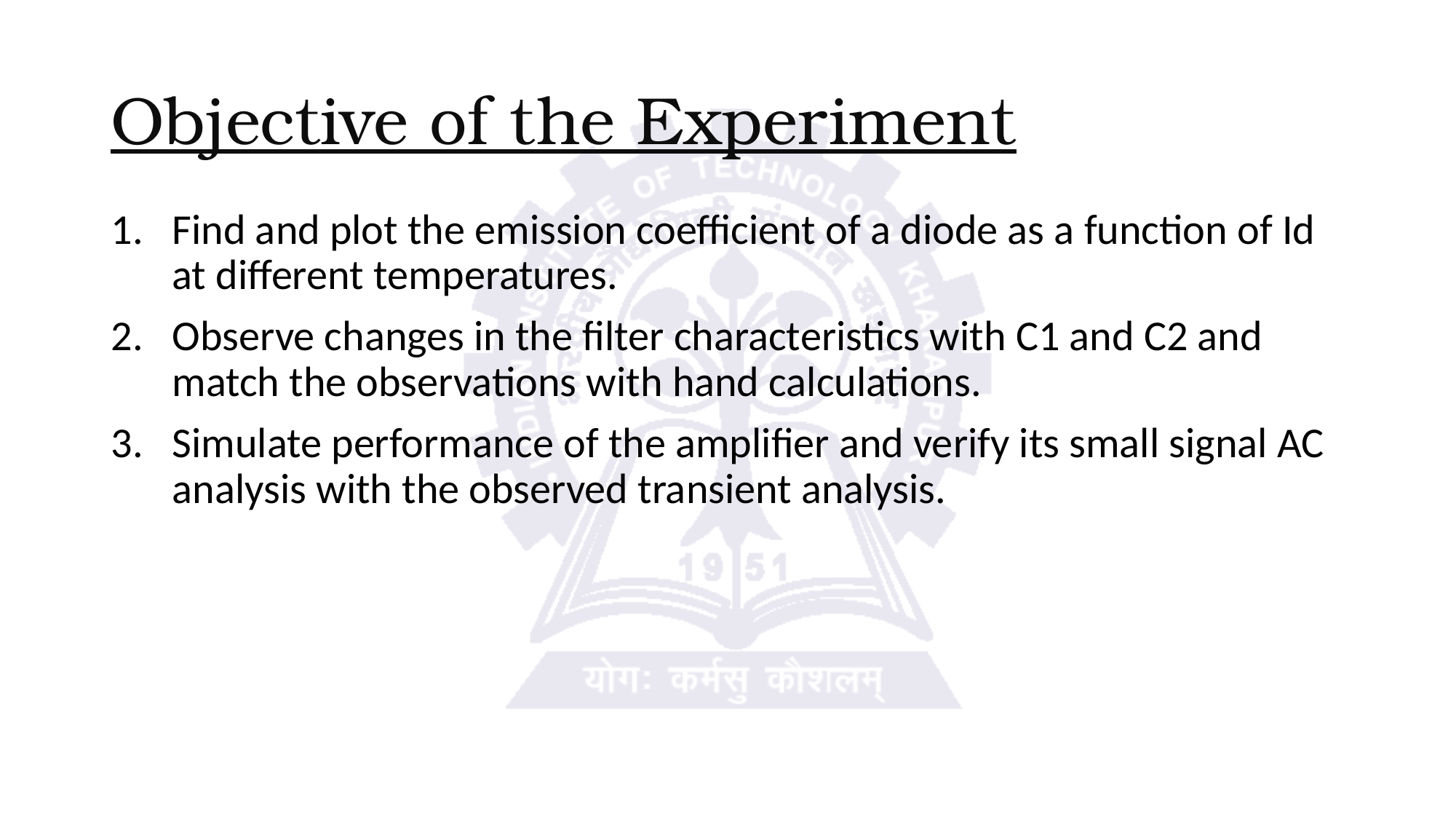

# Objective of the Experiment
Find and plot the emission coefficient of a diode as a function of Id at different temperatures.
Observe changes in the filter characteristics with C1 and C2 and match the observations with hand calculations.
Simulate performance of the amplifier and verify its small signal AC analysis with the observed transient analysis.